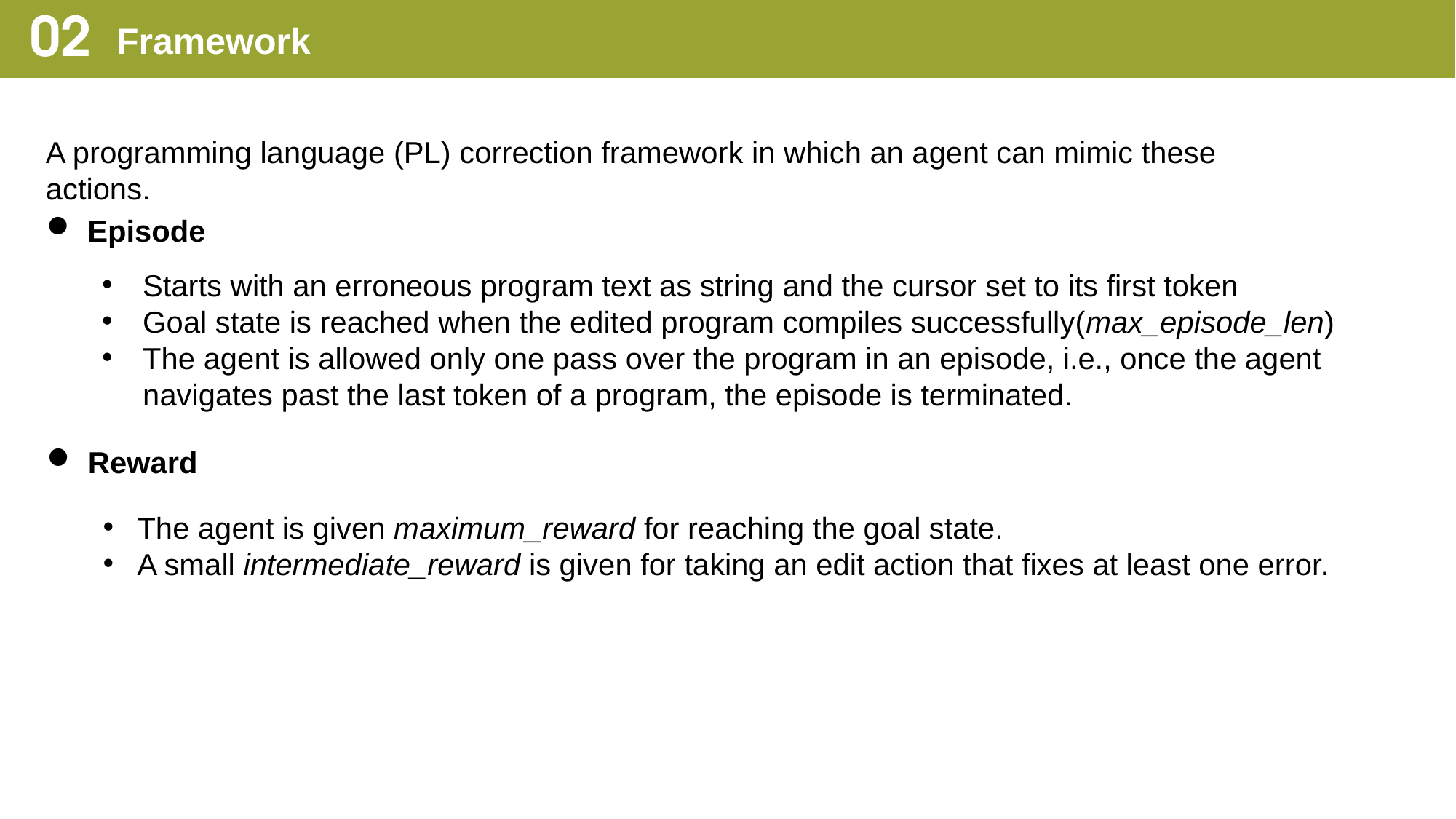

02
Framework
A programming language (PL) correction framework in which an agent can mimic these actions.
Episode
Starts with an erroneous program text as string and the cursor set to its first token
Goal state is reached when the edited program compiles successfully(max_episode_len)
The agent is allowed only one pass over the program in an episode, i.e., once the agent navigates past the last token of a program, the episode is terminated.

Reward
The agent is given maximum_reward for reaching the goal state.
A small intermediate_reward is given for taking an edit action that fixes at least one error.